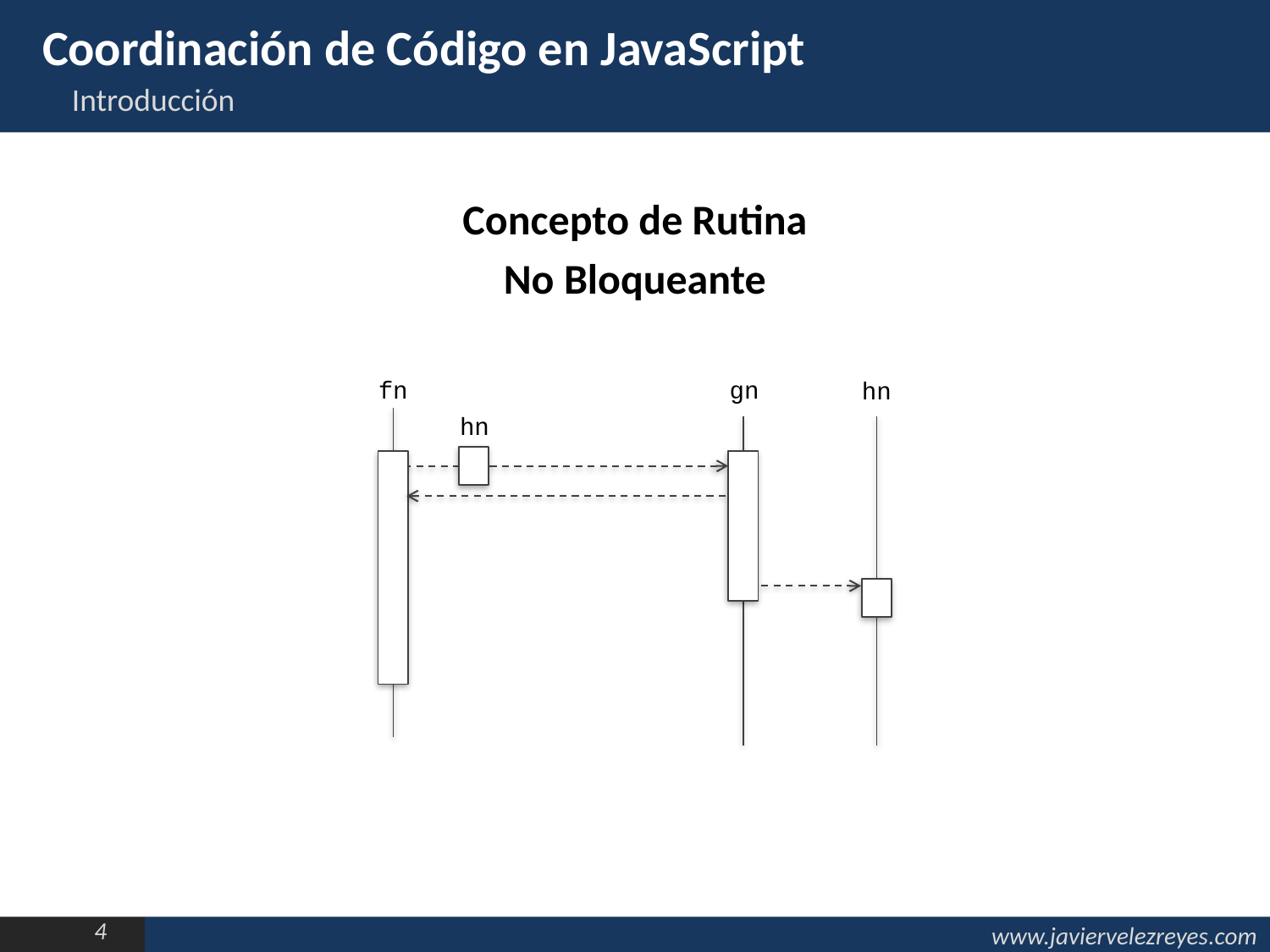

Coordinación de Código en JavaScript
Introducción
Concepto de Rutina
No Bloqueante
fn
gn
hn
hn